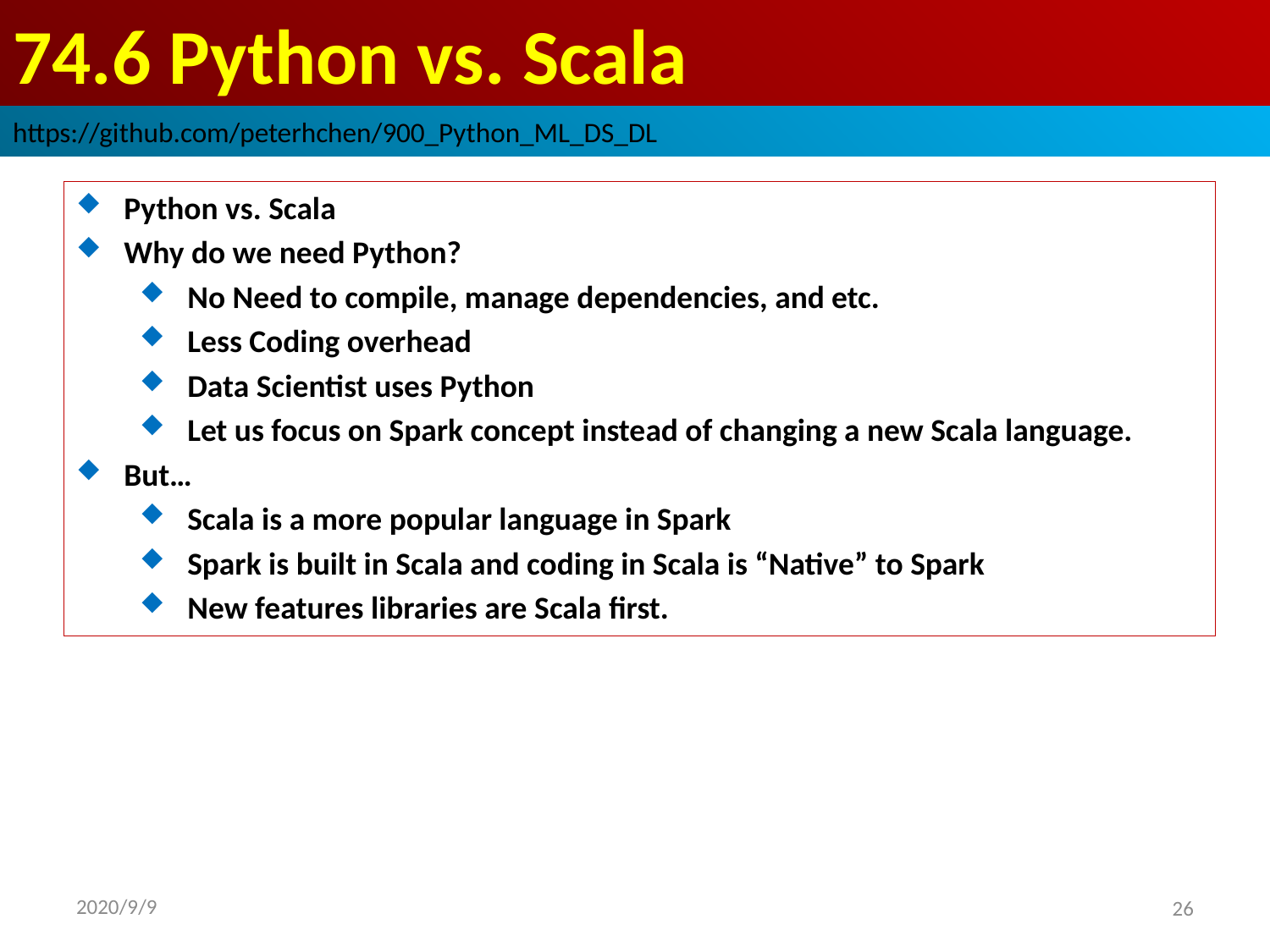

# 74.6 Python vs. Scala
https://github.com/peterhchen/900_Python_ML_DS_DL
Python vs. Scala
Why do we need Python?
No Need to compile, manage dependencies, and etc.
Less Coding overhead
Data Scientist uses Python
Let us focus on Spark concept instead of changing a new Scala language.
But…
Scala is a more popular language in Spark
Spark is built in Scala and coding in Scala is “Native” to Spark
New features libraries are Scala first.

2020/9/9
26